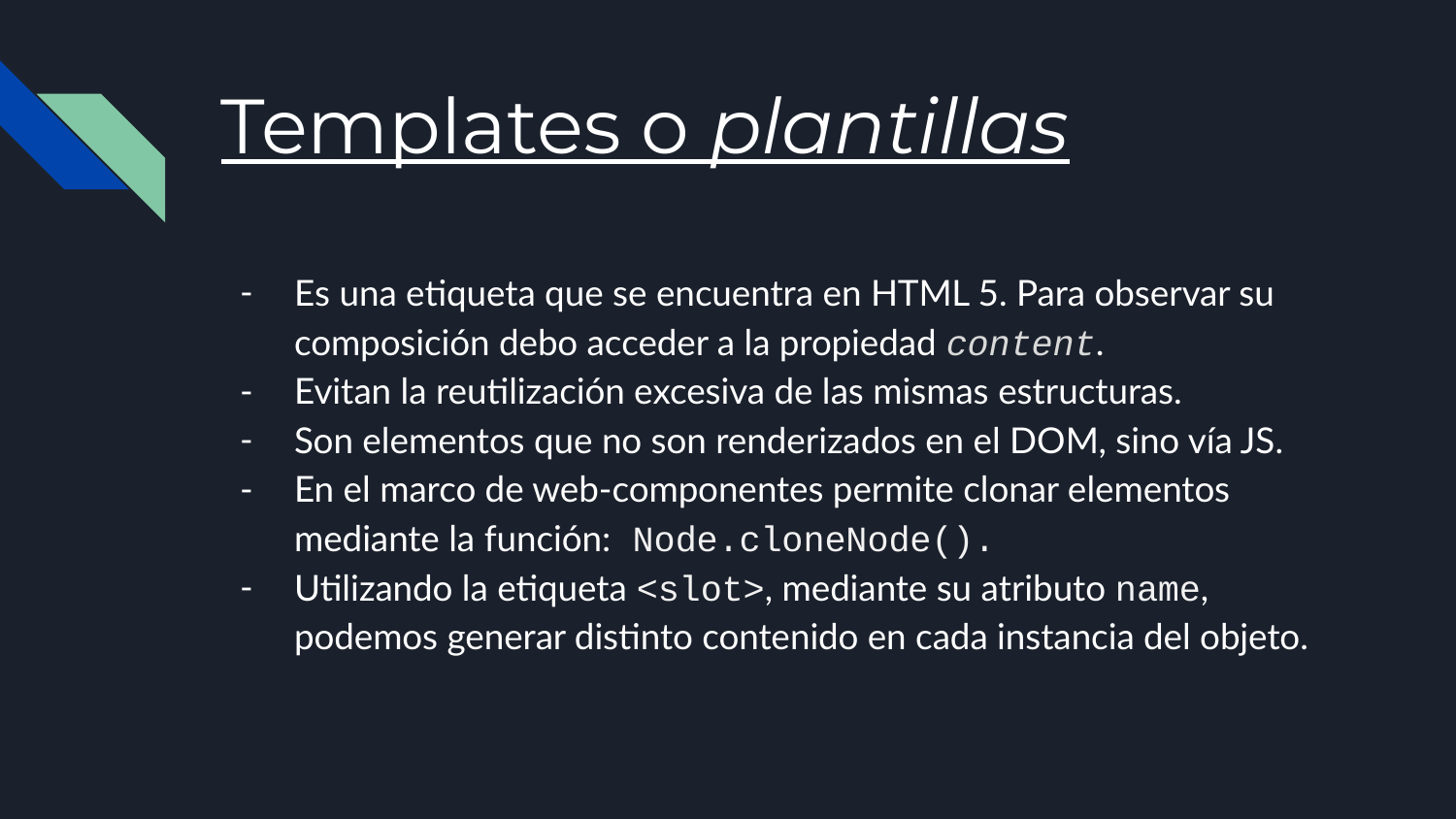

# Templates o plantillas
Es una etiqueta que se encuentra en HTML 5. Para observar su composición debo acceder a la propiedad content.
Evitan la reutilización excesiva de las mismas estructuras.
Son elementos que no son renderizados en el DOM, sino vía JS.
En el marco de web-componentes permite clonar elementos mediante la función: Node.cloneNode().
Utilizando la etiqueta <slot>, mediante su atributo name,  podemos generar distinto contenido en cada instancia del objeto.